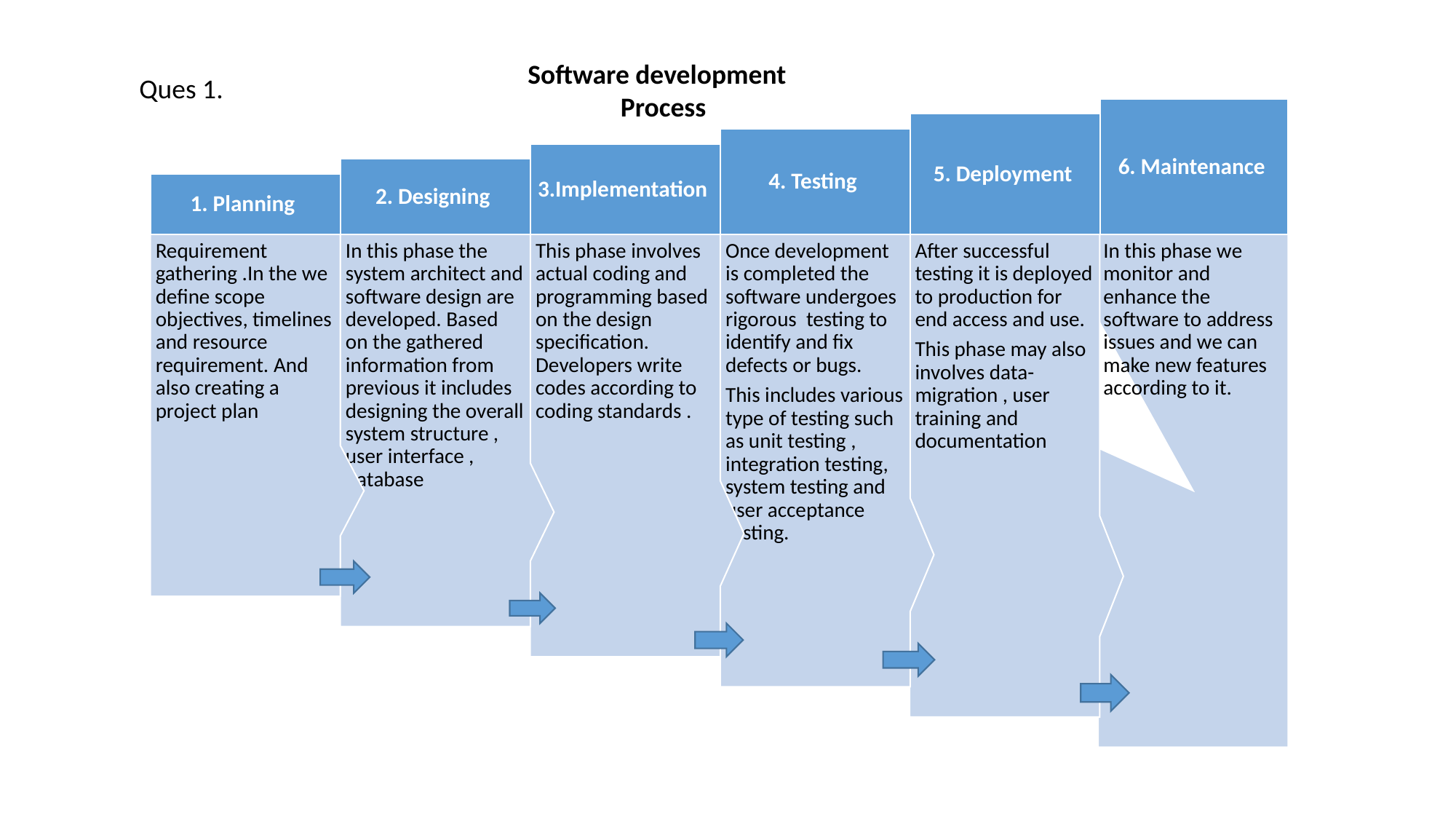

Software development
               Process
Ques 1.
In this phase we monitor and enhance the software to address issues and we can make new features according to it.
6. Maintenance
After successful testing it is deployed to production for end access and use.
This phase may also involves data-migration , user training and documentation
5. Deployment
Once development is completed the software undergoes rigorous  testing to identify and fix defects or bugs.
This includes various type of testing such as unit testing , integration testing, system testing and user acceptance testing.
4. Testing
This phase involves actual coding and programming based on the design specification. Developers write codes according to coding standards .
3.Implementation
In this phase the system architect and software design are developed. Based on the gathered information from previous it includes designing the overall system structure , user interface , database
2. Designing
Requirement gathering .In the we define scope objectives, timelines and resource requirement. And also creating a project plan
1. Planning